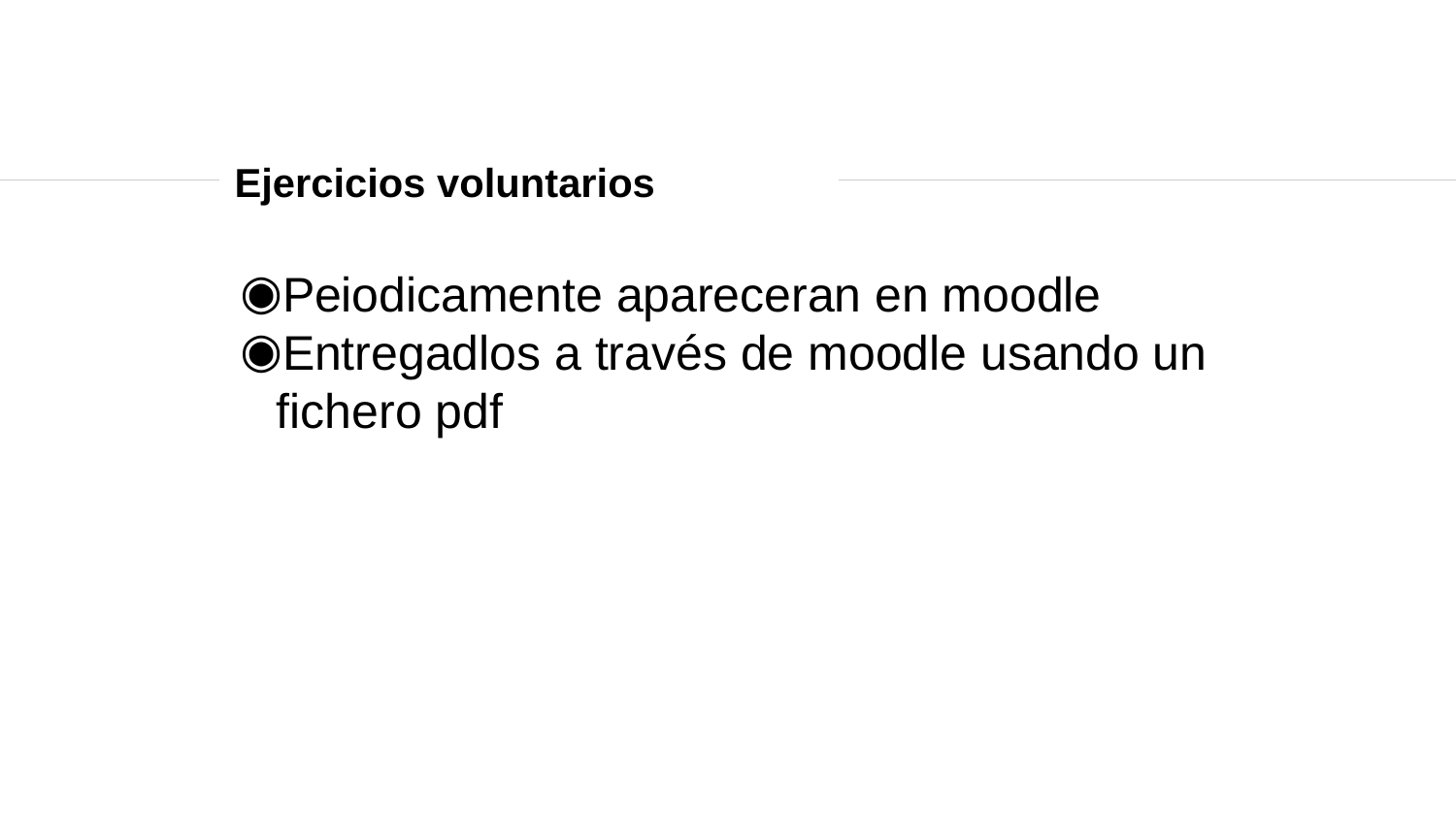

# Ejercicios voluntarios
Peiodicamente apareceran en moodle
Entregadlos a través de moodle usando un fichero pdf